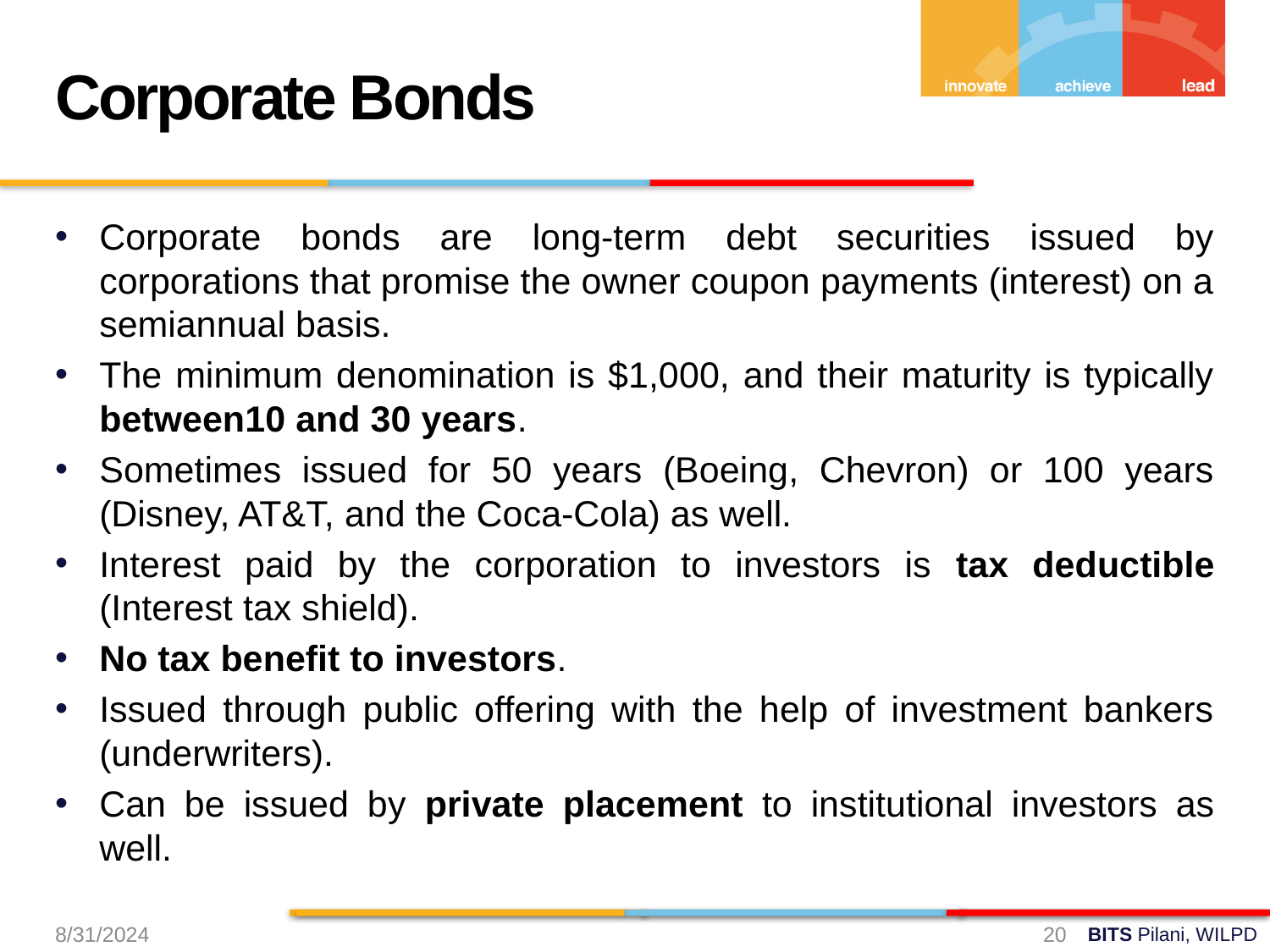

Corporate Bonds
Corporate bonds are long-term debt securities issued by corporations that promise the owner coupon payments (interest) on a semiannual basis.
The minimum denomination is $1,000, and their maturity is typically between10 and 30 years.
Sometimes issued for 50 years (Boeing, Chevron) or 100 years (Disney, AT&T, and the Coca-Cola) as well.
Interest paid by the corporation to investors is tax deductible (Interest tax shield).
No tax benefit to investors.
Issued through public offering with the help of investment bankers (underwriters).
Can be issued by private placement to institutional investors as well.
8/31/2024
20